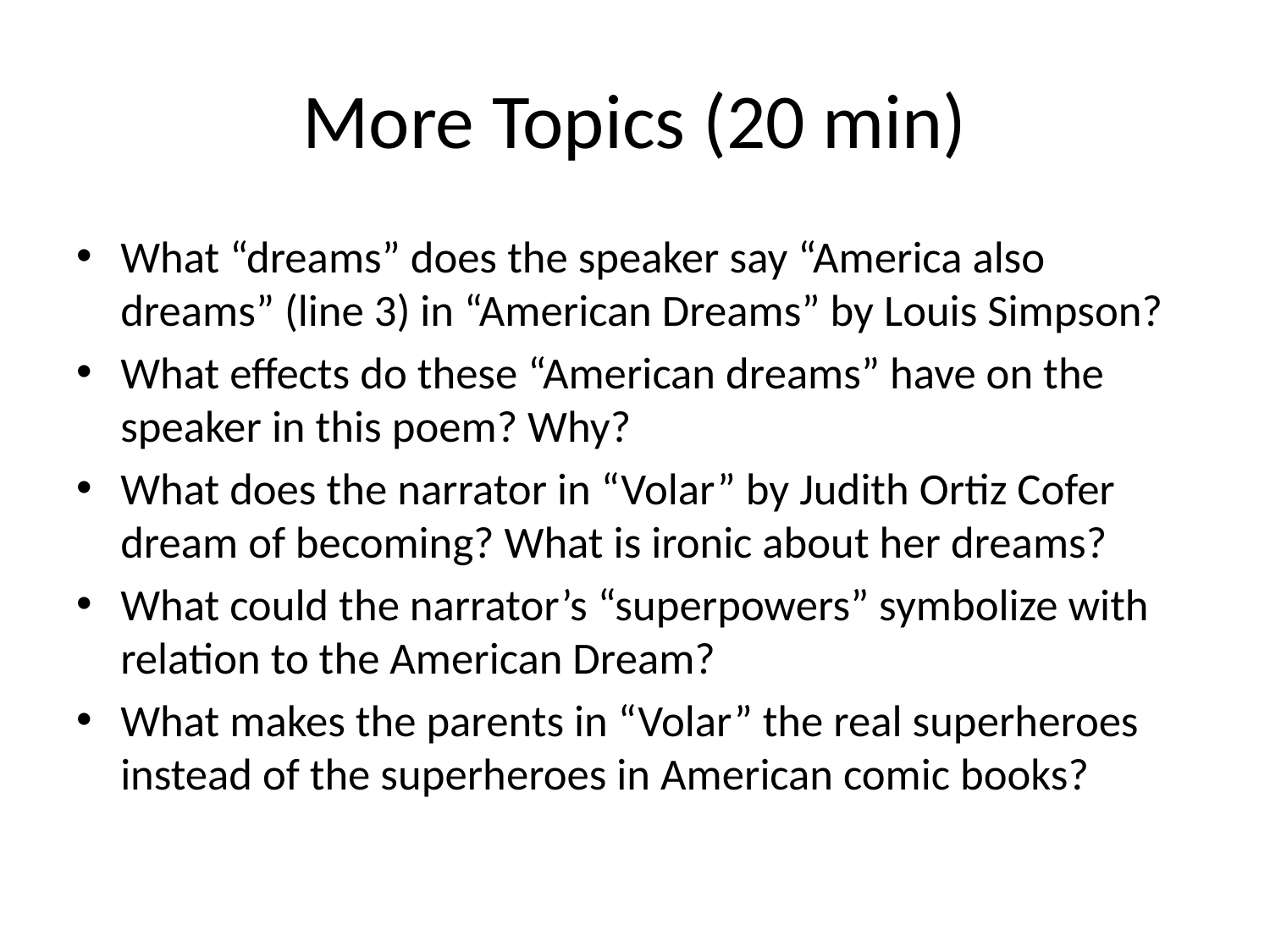

# More Topics (20 min)
What “dreams” does the speaker say “America also dreams” (line 3) in “American Dreams” by Louis Simpson?
What effects do these “American dreams” have on the speaker in this poem? Why?
What does the narrator in “Volar” by Judith Ortiz Cofer dream of becoming? What is ironic about her dreams?
What could the narrator’s “superpowers” symbolize with relation to the American Dream?
What makes the parents in “Volar” the real superheroes instead of the superheroes in American comic books?